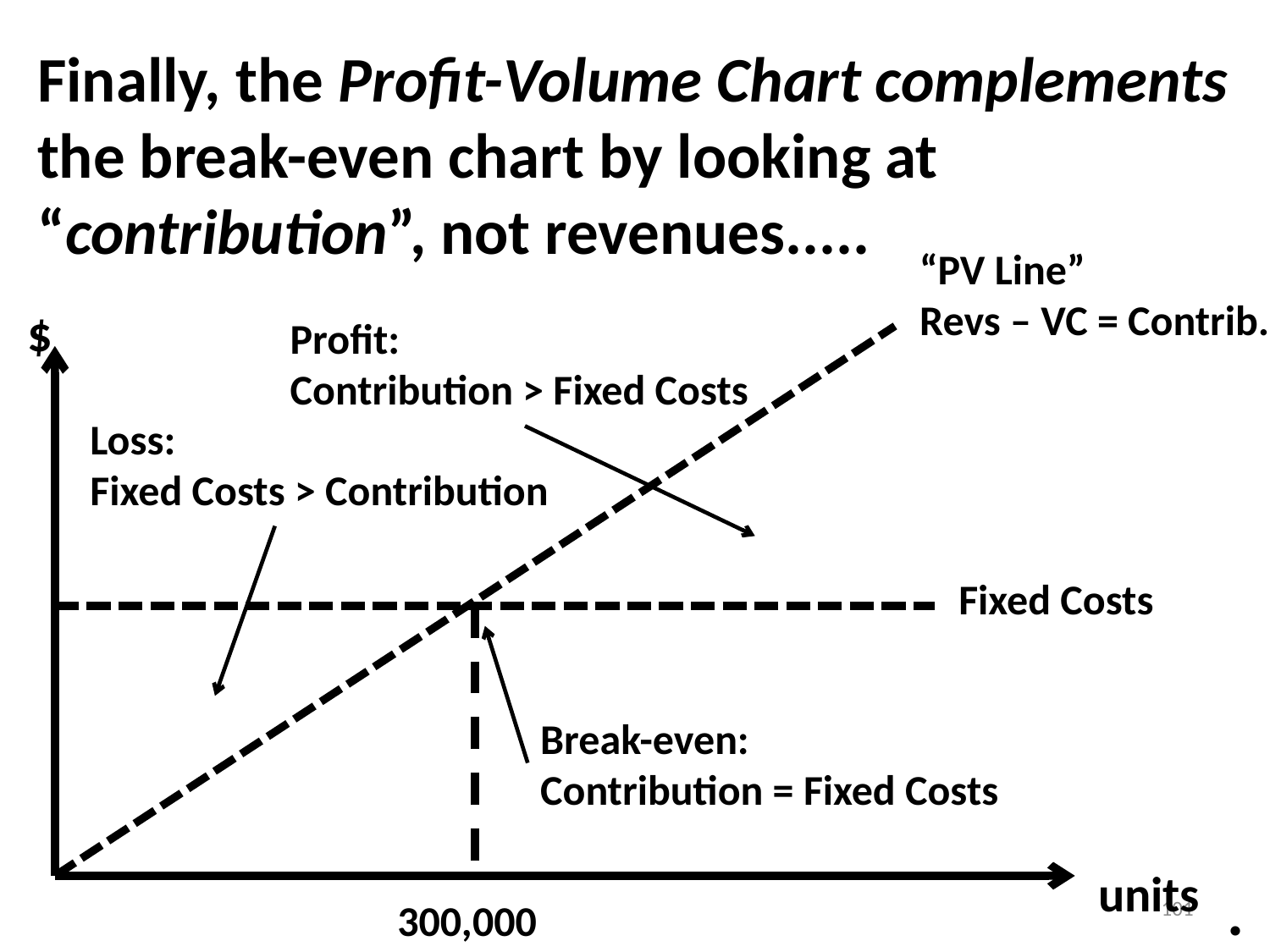

Finally, the Profit-Volume Chart complements the break-even chart by looking at “contribution”, not revenues.....
“PV Line”
Revs – VC = Contrib.
$
Profit:
Contribution > Fixed Costs
Loss:
Fixed Costs > Contribution
Fixed Costs
Break-even:
Contribution = Fixed Costs
units
.
101
300,000